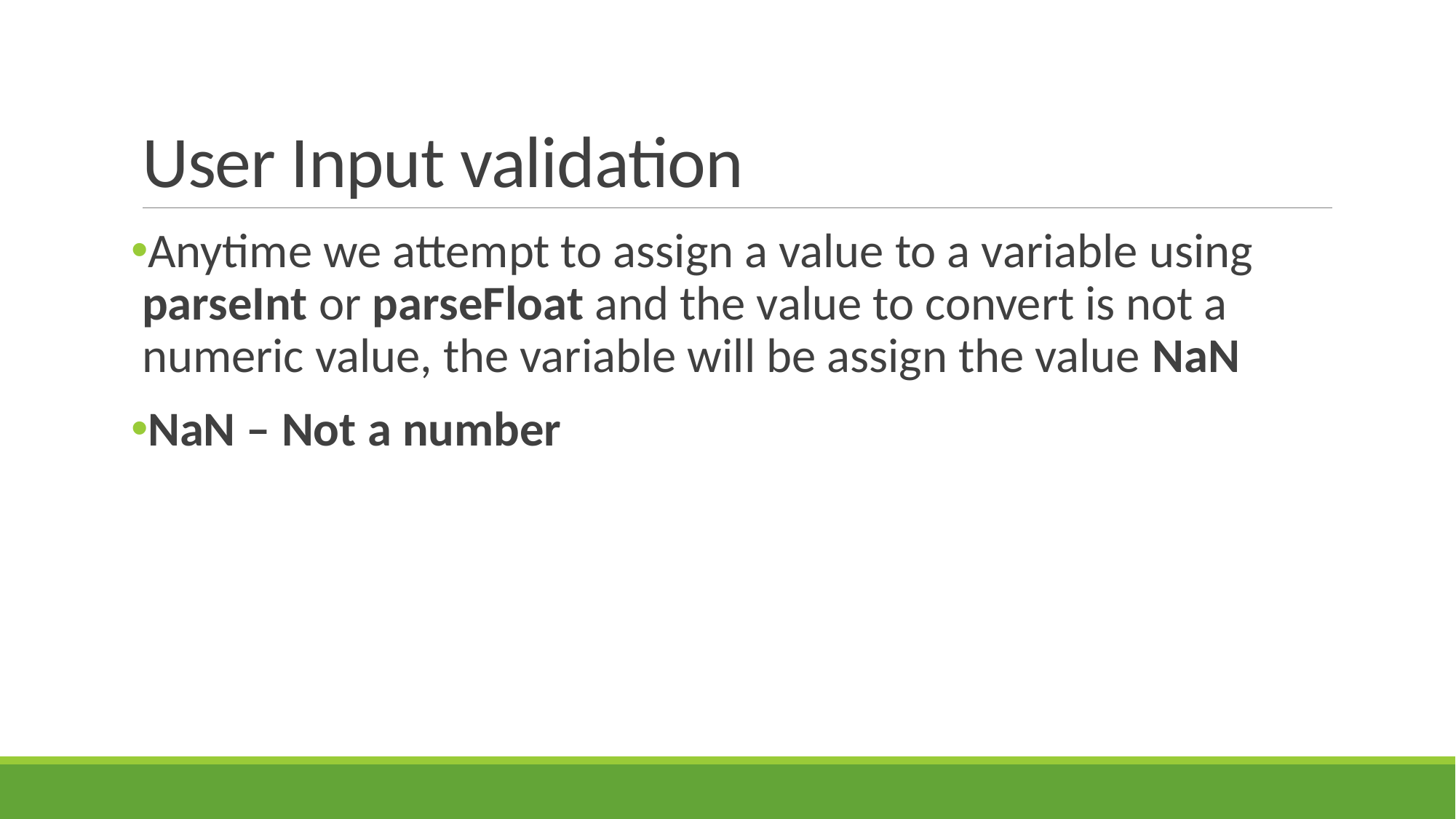

# User Input validation
Anytime we attempt to assign a value to a variable using parseInt or parseFloat and the value to convert is not a numeric value, the variable will be assign the value NaN
NaN – Not a number